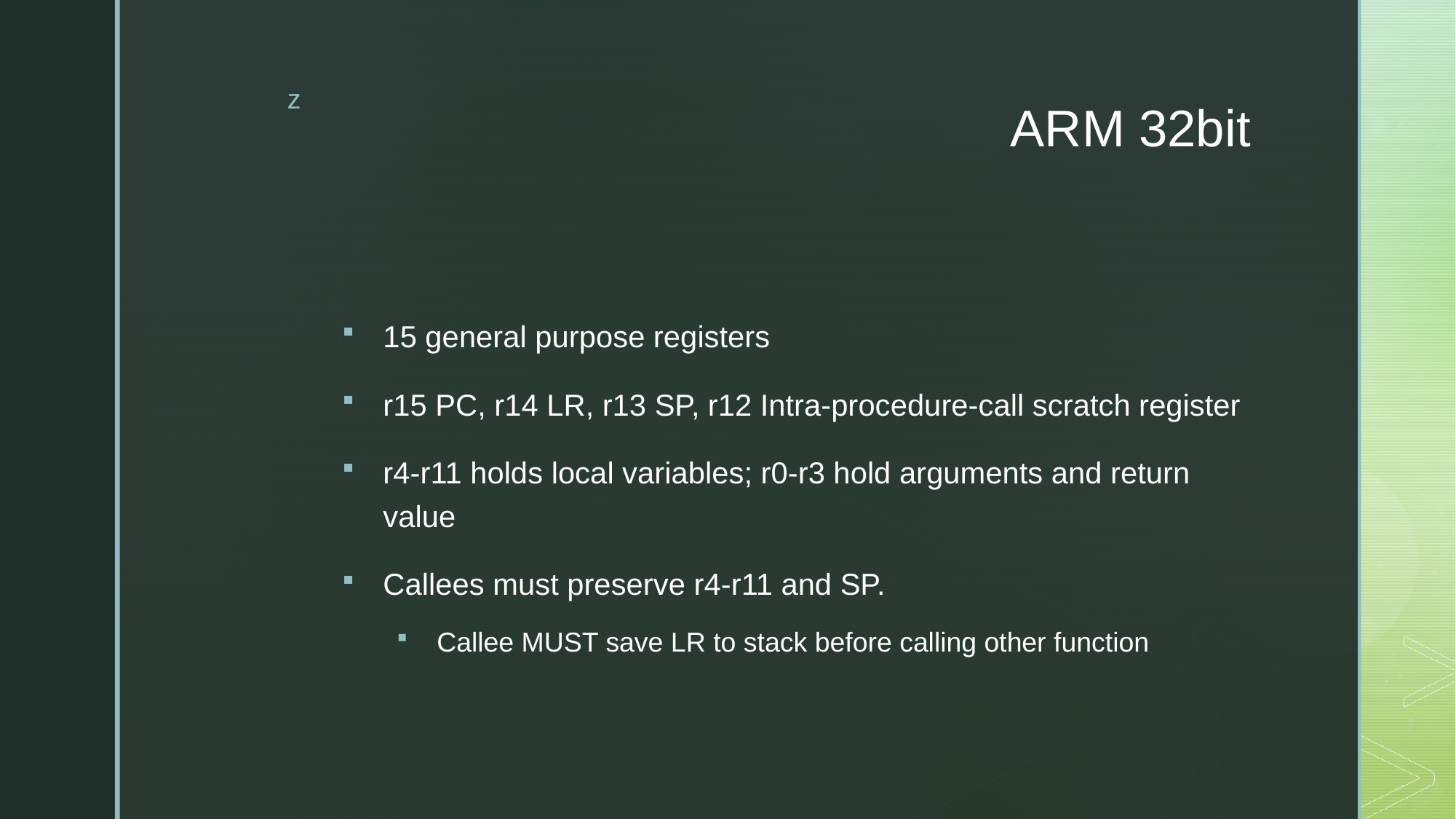

# ARM 32bit
15 general purpose registers
r15 PC, r14 LR, r13 SP, r12 Intra-procedure-call scratch register
r4-r11 holds local variables; r0-r3 hold arguments and return value
Callees must preserve r4-r11 and SP.
Callee MUST save LR to stack before calling other function